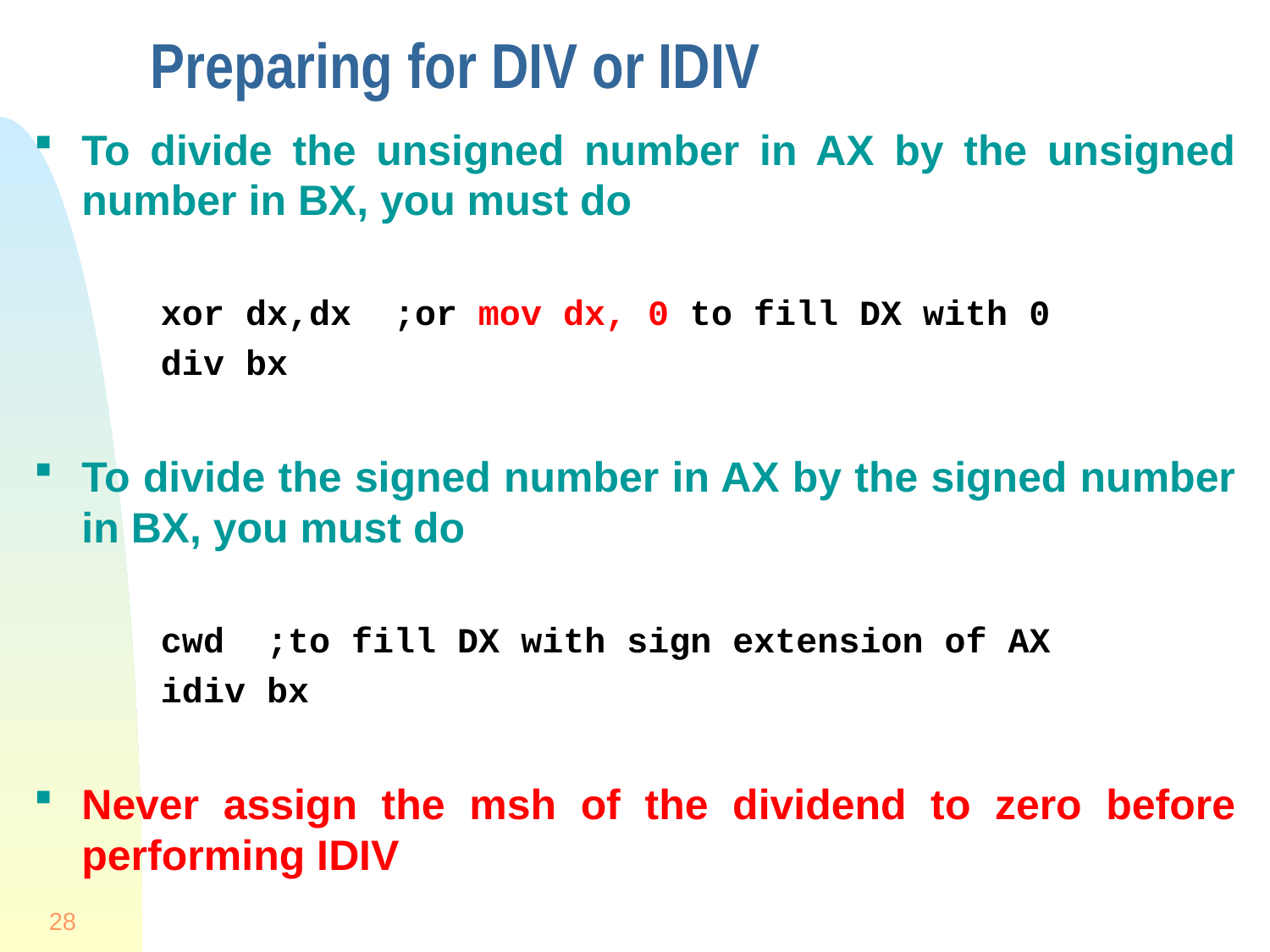

# Preparing for DIV or IDIV
To divide the unsigned number in AX by the unsigned number in BX, you must do

xor dx,dx  ;or mov dx, 0 to fill DX with 0
div bx

To divide the signed number in AX by the signed number in BX, you must do

cwd  ;to fill DX with sign extension of AX
idiv bx

Never assign the msh of the dividend to zero before performing IDIV
28